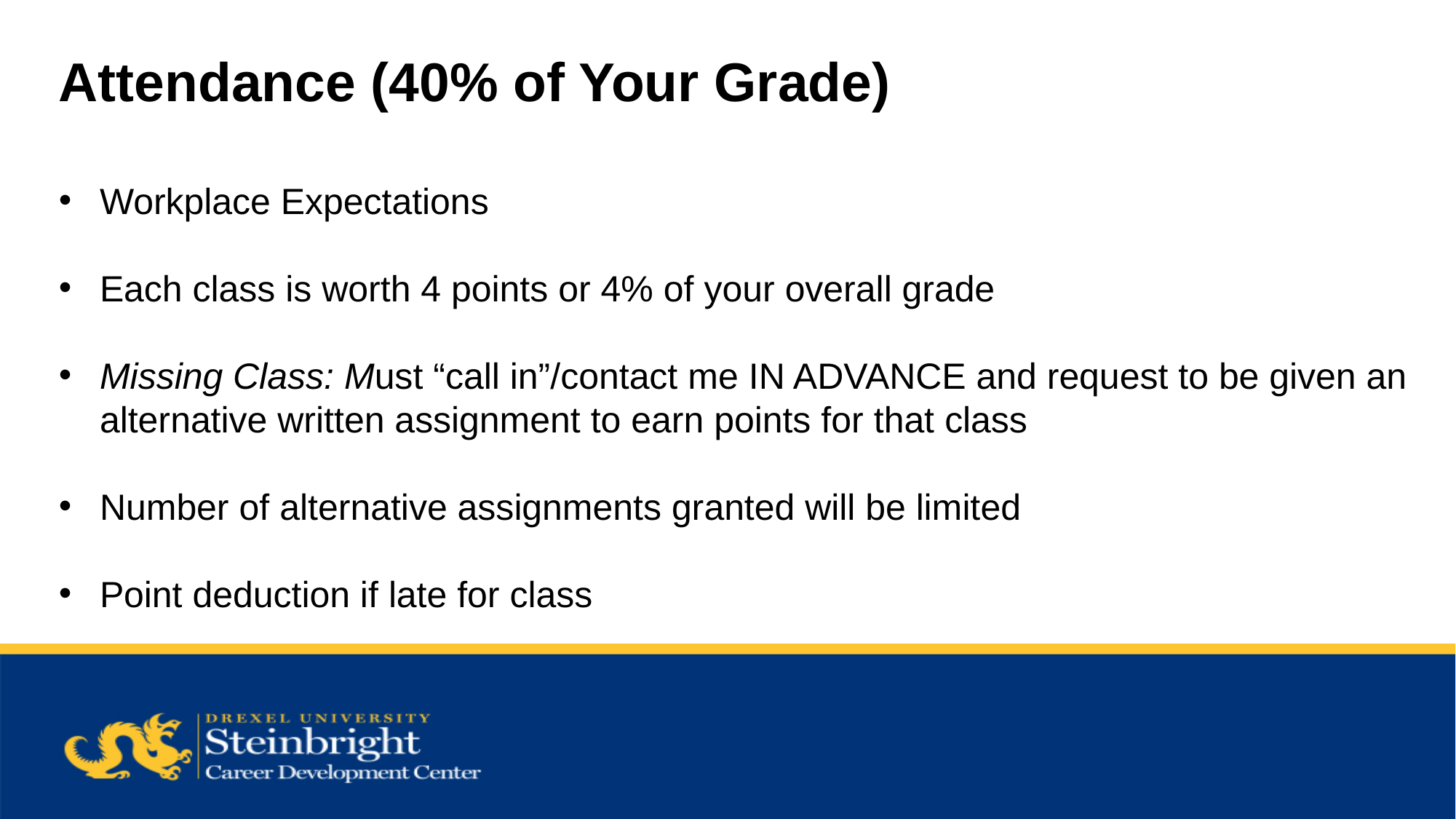

Attendance (40% of Your Grade)

Workplace Expectations

Each class is worth 4 points or 4% of your overall grade

Missing Class: Must “call in”/contact me IN ADVANCE and request to be given an alternative written assignment to earn points for that class

Number of alternative assignments granted will be limited

Point deduction if late for class